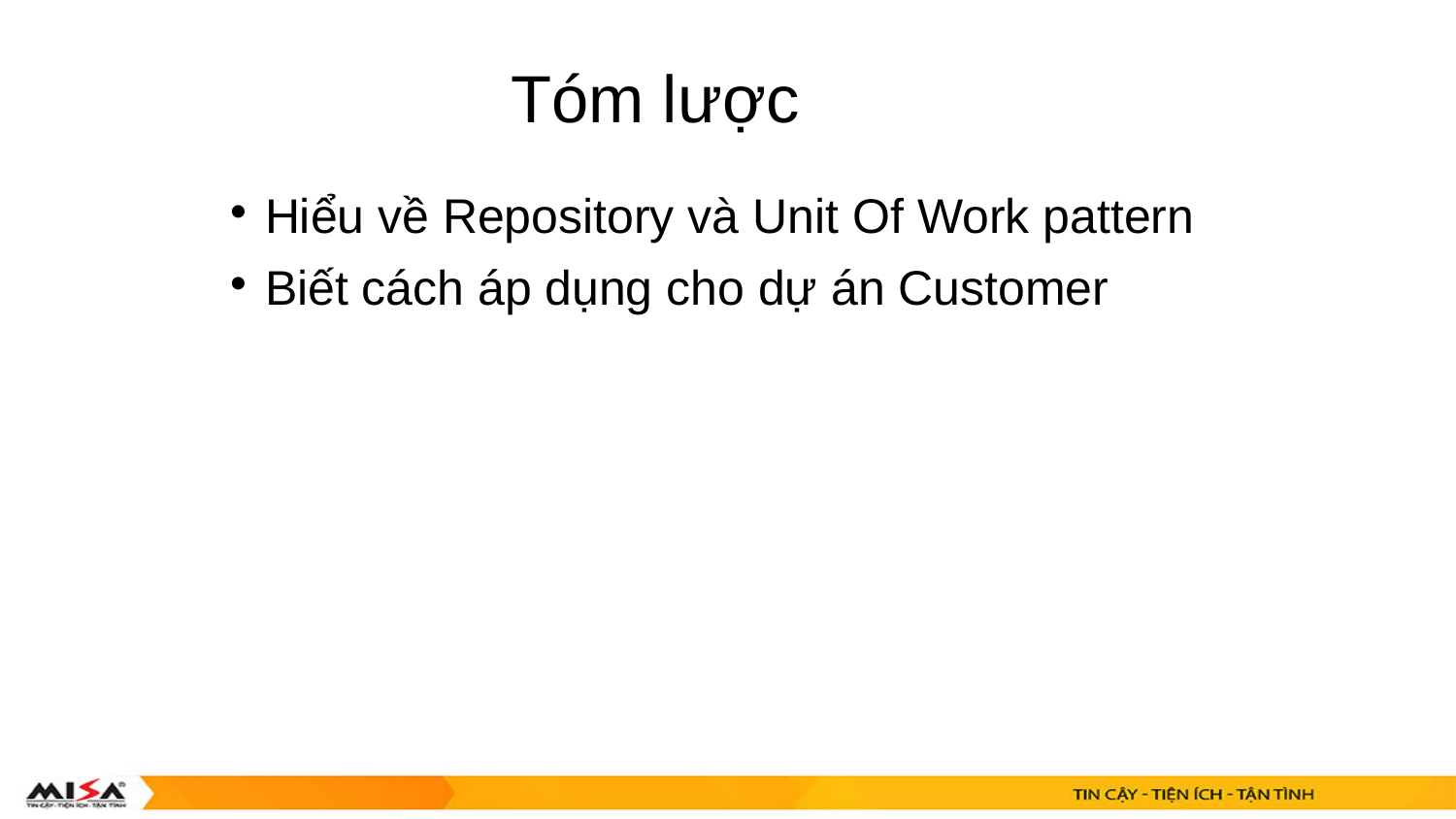

Tóm lược
Hiểu về Repository và Unit Of Work pattern
Biết cách áp dụng cho dự án Customer